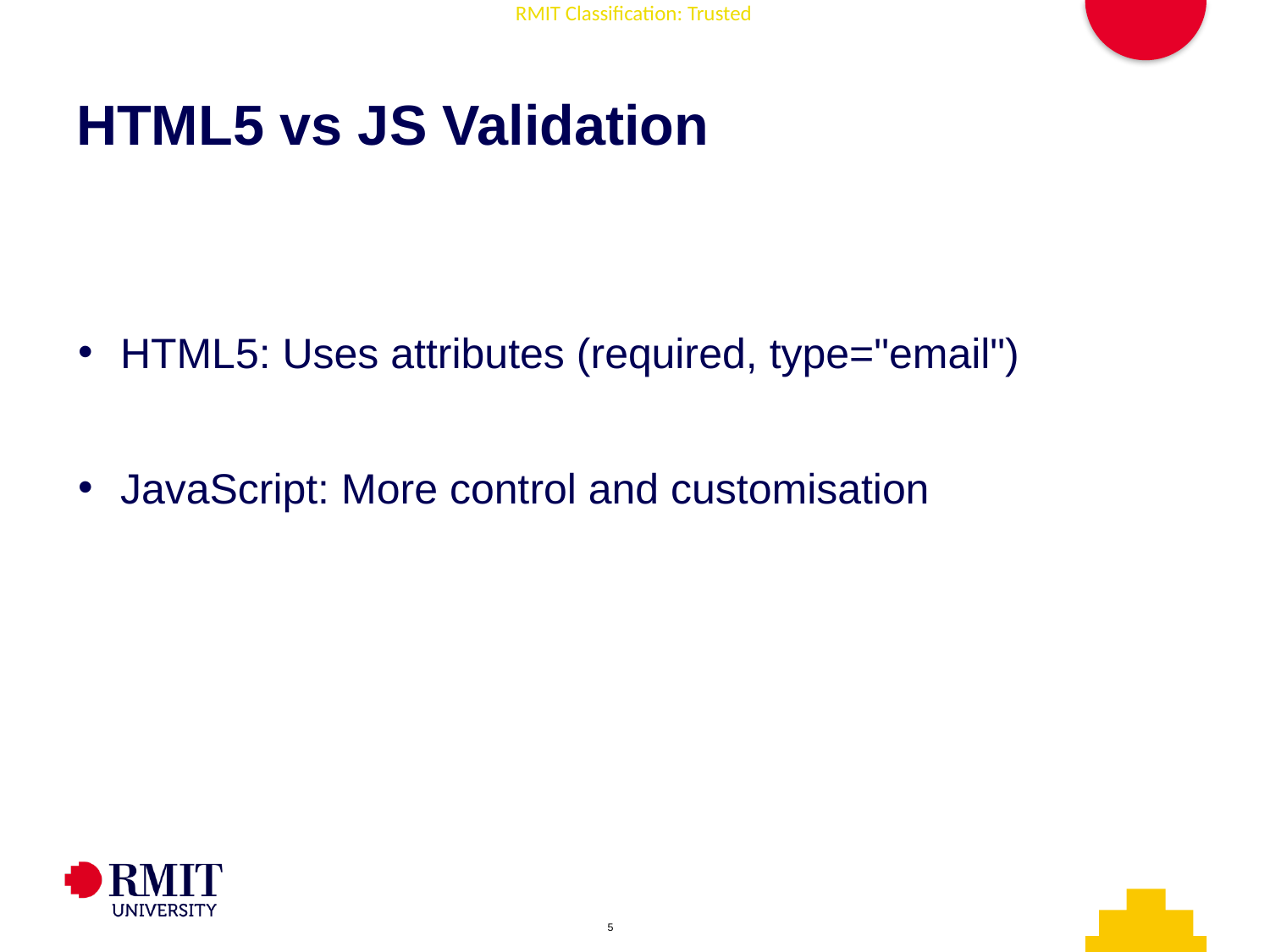

# HTML5 vs JS Validation
HTML5: Uses attributes (required, type="email")
JavaScript: More control and customisation

AD006 Associate Degree in IT